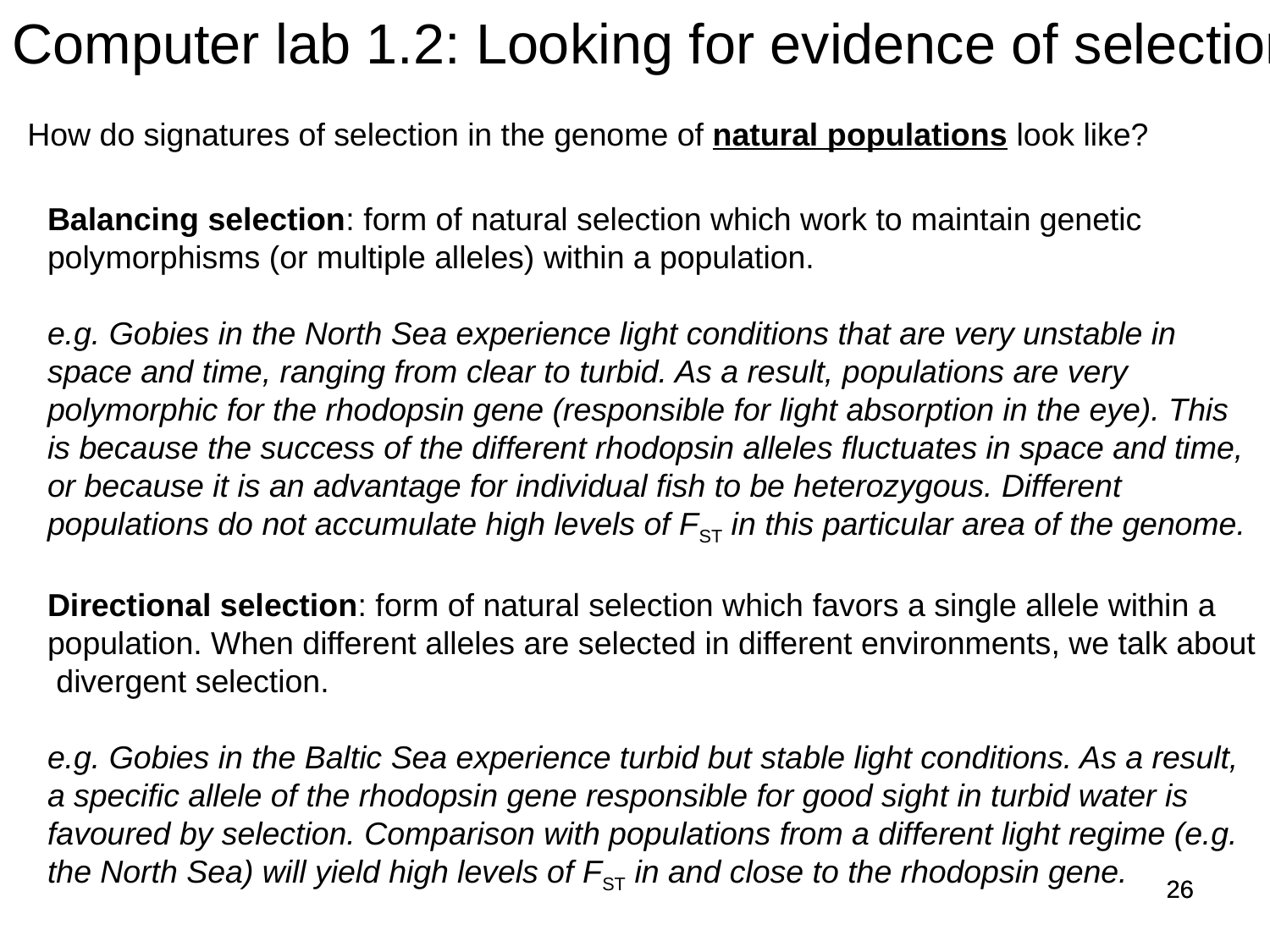

Computer lab 1.2: Looking for evidence of selection

How do signatures of selection in the genome of natural populations look like?
Balancing selection: form of natural selection which work to maintain genetic polymorphisms (or multiple alleles) within a population.

e.g. Gobies in the North Sea experience light conditions that are very unstable in space and time, ranging from clear to turbid. As a result, populations are very polymorphic for the rhodopsin gene (responsible for light absorption in the eye). This is because the success of the different rhodopsin alleles fluctuates in space and time, or because it is an advantage for individual fish to be heterozygous. Different populations do not accumulate high levels of FST in this particular area of the genome.

Directional selection: form of natural selection which favors a single allele within a population. When different alleles are selected in different environments, we talk about  divergent selection.

e.g. Gobies in the Baltic Sea experience turbid but stable light conditions. As a result, a specific allele of the rhodopsin gene responsible for good sight in turbid water is favoured by selection. Comparison with populations from a different light regime (e.g. the North Sea) will yield high levels of FST in and close to the rhodopsin gene.
26
26